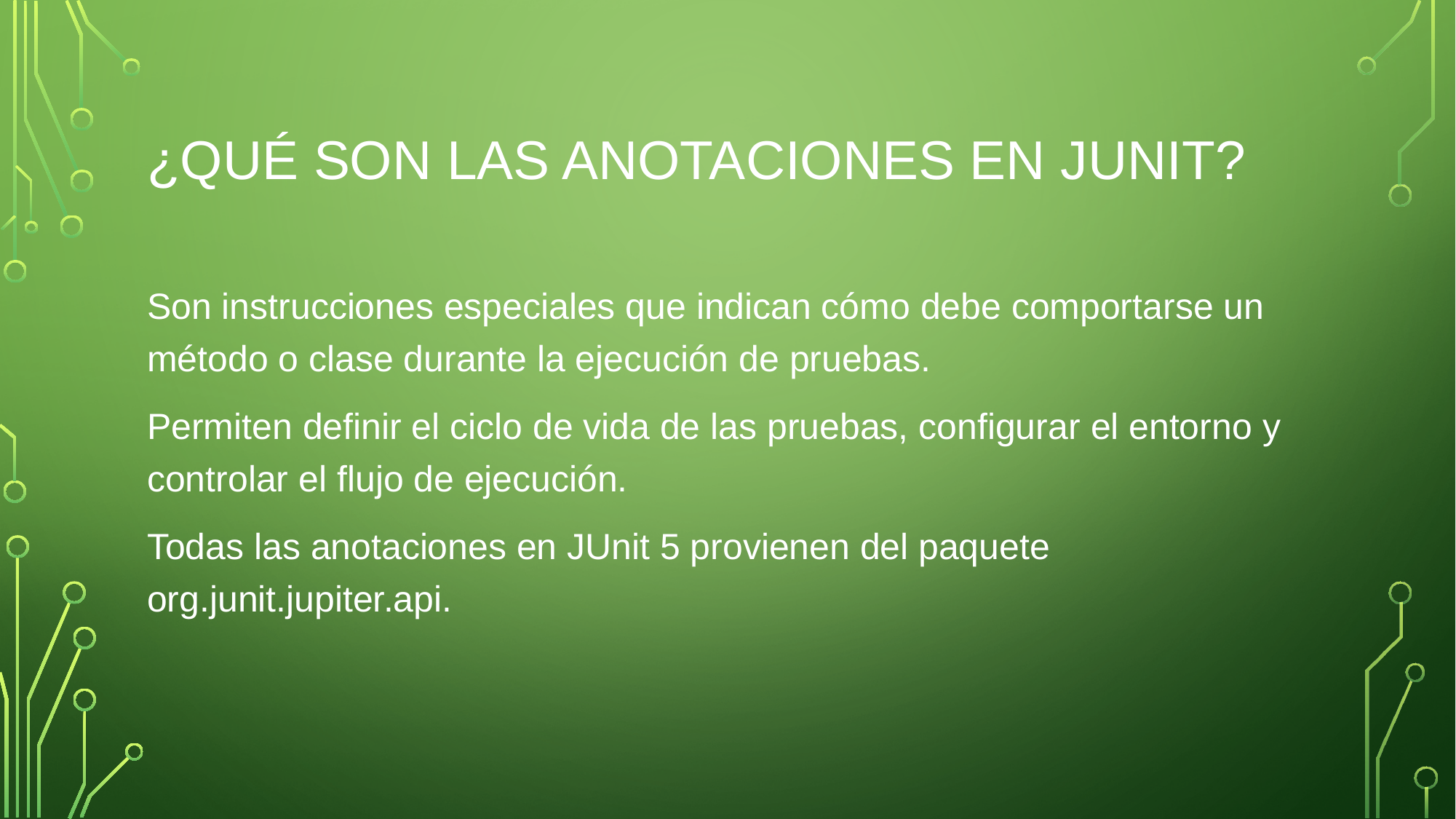

# ¿Qué son las anotaciones en JUnit?
Son instrucciones especiales que indican cómo debe comportarse un método o clase durante la ejecución de pruebas.
Permiten definir el ciclo de vida de las pruebas, configurar el entorno y controlar el flujo de ejecución.
Todas las anotaciones en JUnit 5 provienen del paquete org.junit.jupiter.api.